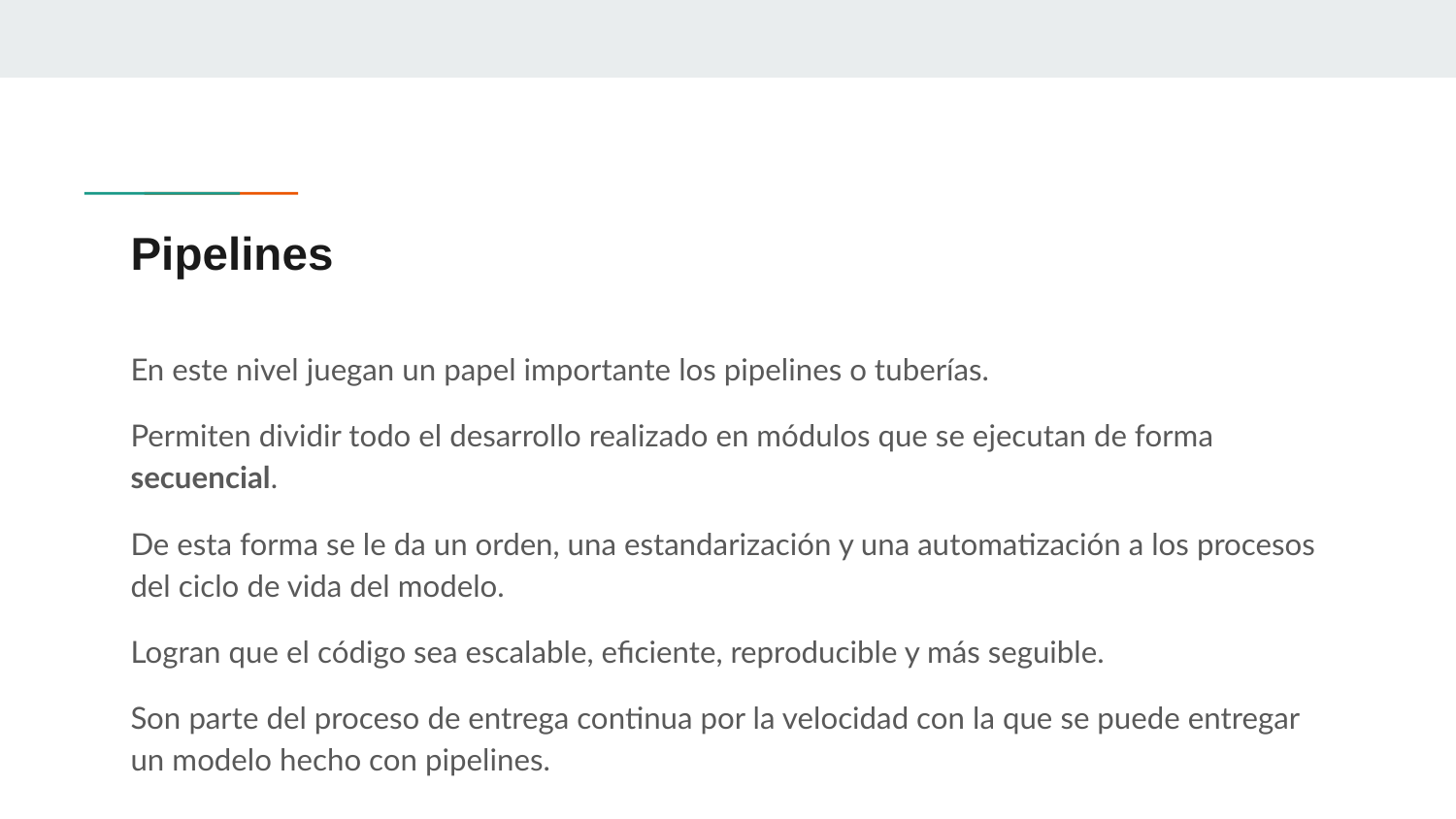

# Pipelines
En este nivel juegan un papel importante los pipelines o tuberías.
Permiten dividir todo el desarrollo realizado en módulos que se ejecutan de forma secuencial.
De esta forma se le da un orden, una estandarización y una automatización a los procesos del ciclo de vida del modelo.
Logran que el código sea escalable, eficiente, reproducible y más seguible.
Son parte del proceso de entrega continua por la velocidad con la que se puede entregar un modelo hecho con pipelines.